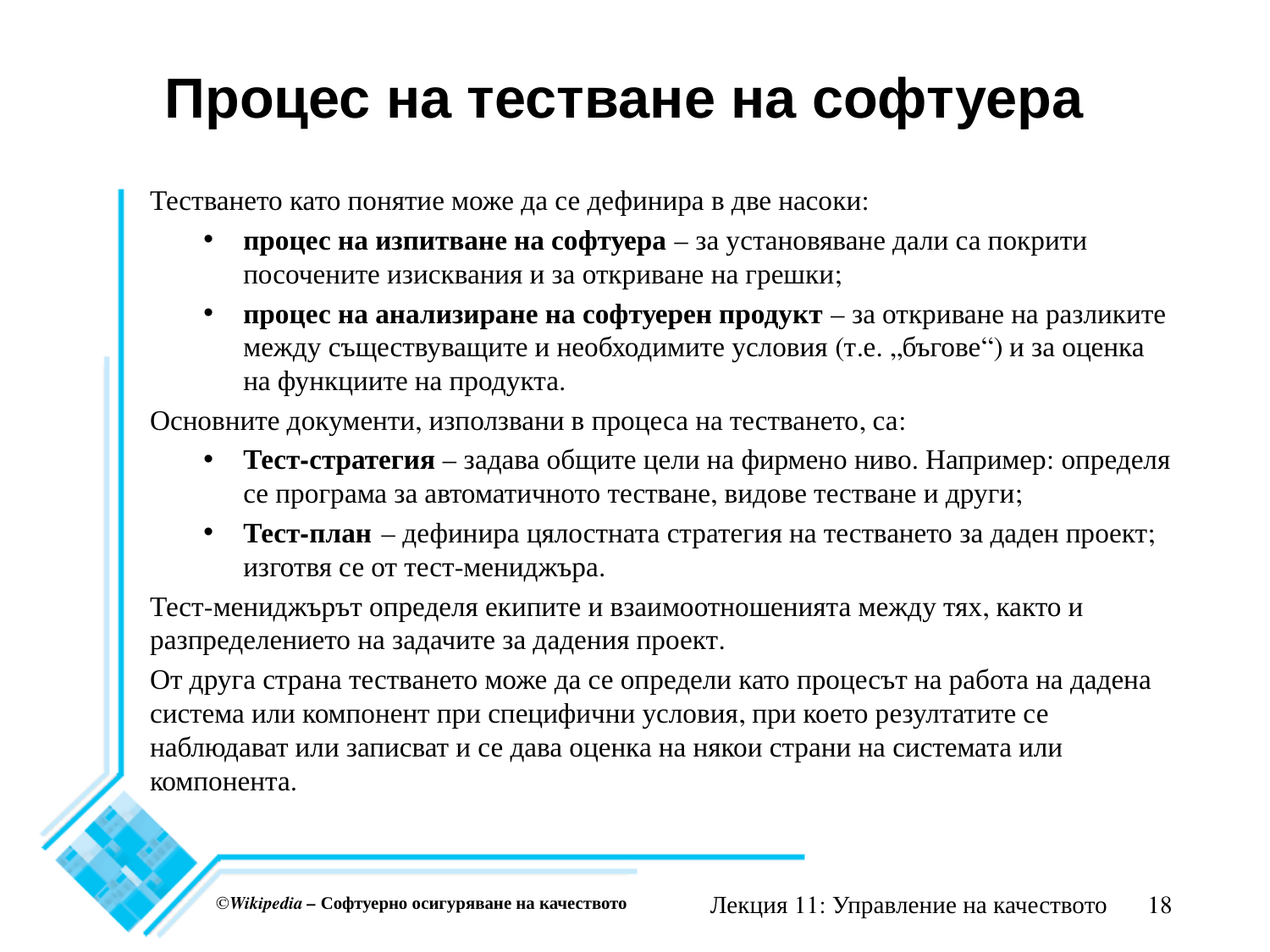

# Процес на тестване на софтуера
Тестването като понятие може да се дефинира в две насоки:
процес на изпитване на софтуера – за установяване дали са покрити посочените изисквания и за откриване на грешки;
процес на анализиране на софтуерен продукт – за откриване на разликите между съществуващите и необходимите условия (т.е. „бъгове“) и за оценка на функциите на продукта.
Основните документи, използвани в процеса на тестването, са:
Тест-стратегия – задава общите цели на фирмено ниво. Например: определя се програма за автоматичното тестване, видове тестване и други;
Тест-план – дефинира цялостната стратегия на тестването за даден проект; изготвя се от тест-мениджъра.
Тест-мениджърът определя екипите и взаимоотношенията между тях, както и разпределението на задачите за дадения проект.
От друга страна тестването може да се определи като процесът на работа на дадена система или компонент при специфични условия, при което резултатите се наблюдават или записват и се дава оценка на някои страни на системата или компонента.

Лекция 11: Управление на качеството
18
©Wikipedia – Софтуерно осигуряване на качеството